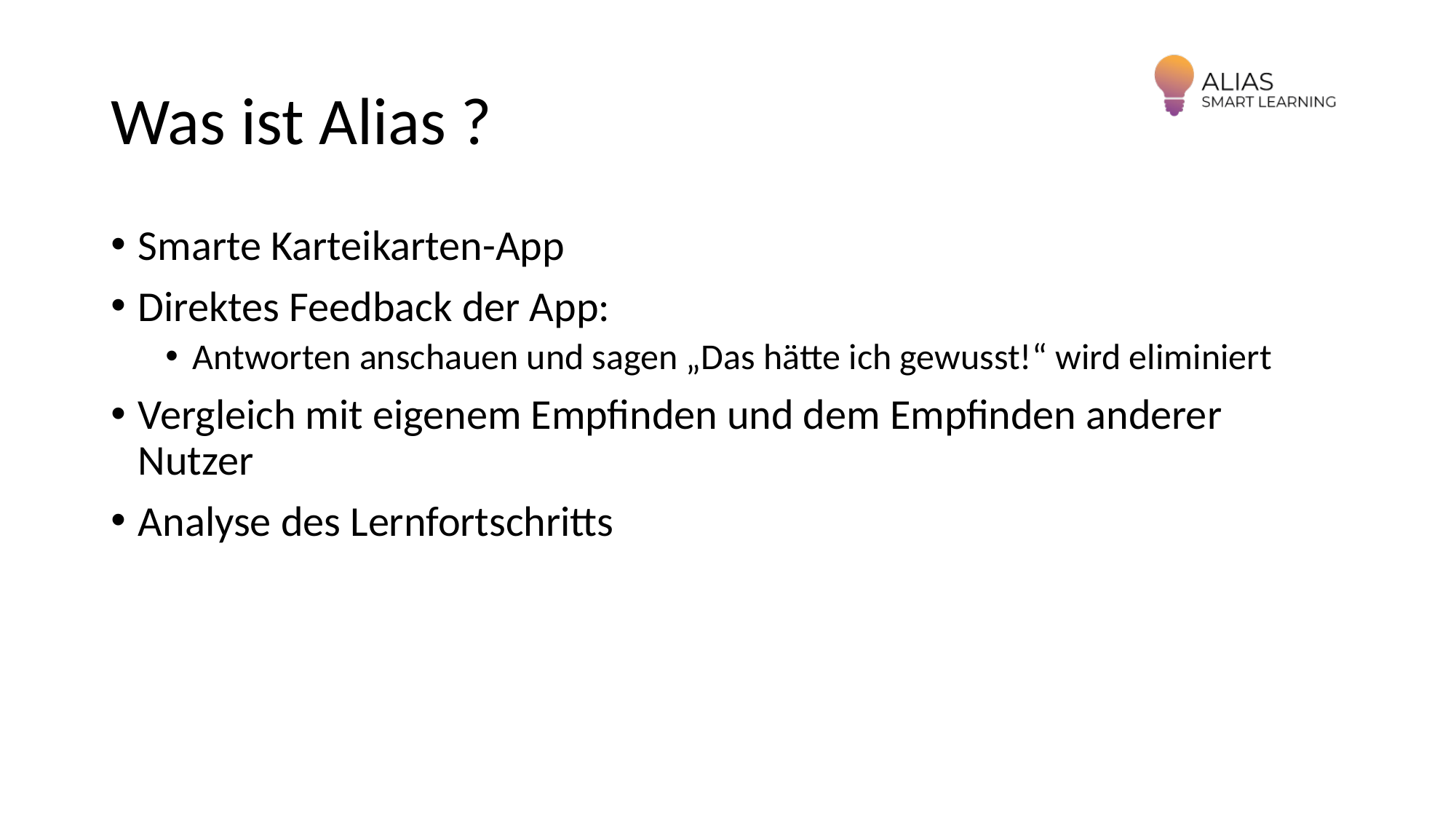

# Was ist Alias ?
Smarte Karteikarten-App
Direktes Feedback der App:
Antworten anschauen und sagen „Das hätte ich gewusst!“ wird eliminiert
Vergleich mit eigenem Empfinden und dem Empfinden anderer Nutzer
Analyse des Lernfortschritts